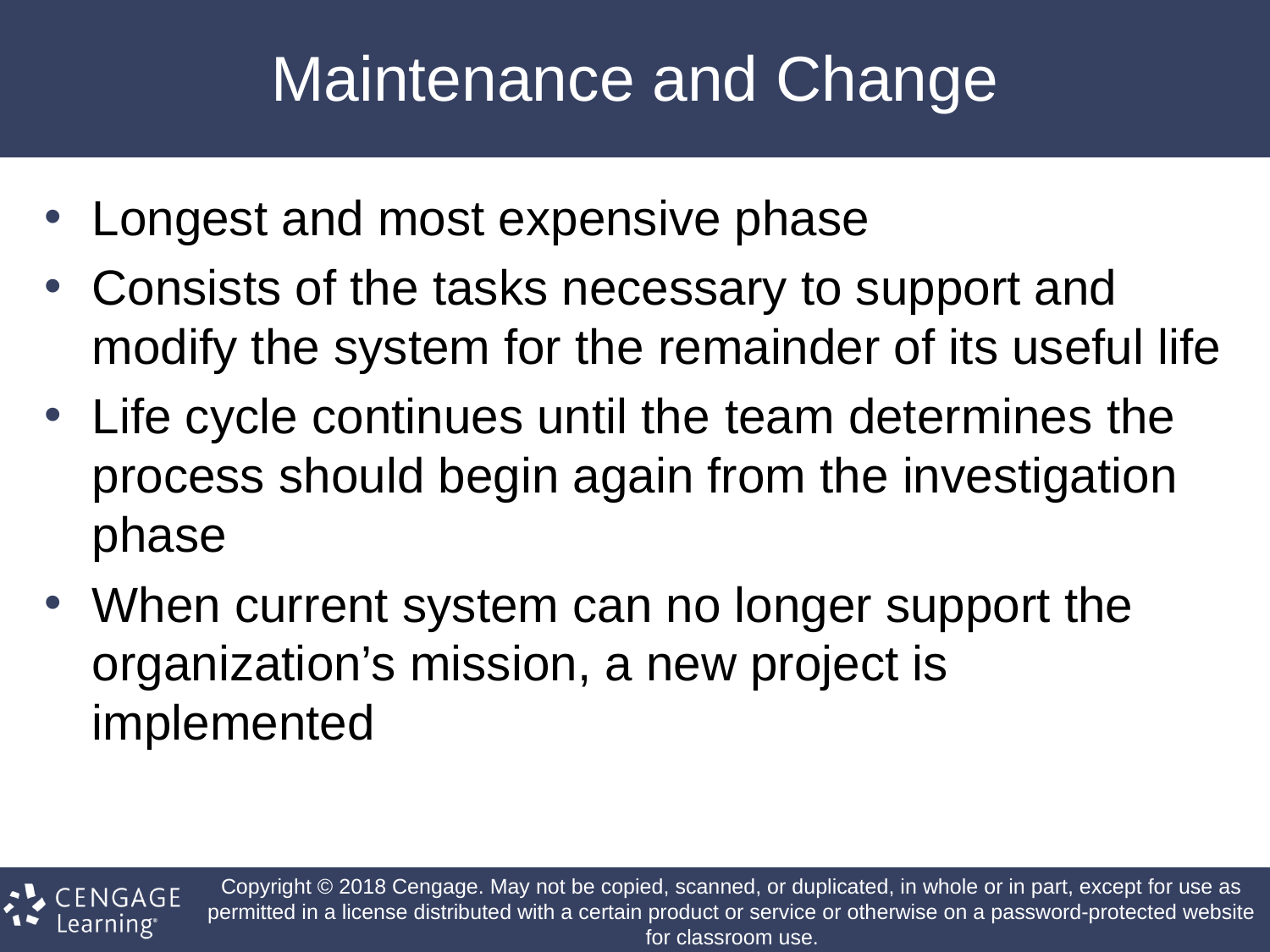

# Maintenance and Change
Longest and most expensive phase
Consists of the tasks necessary to support and modify the system for the remainder of its useful life
Life cycle continues until the team determines the process should begin again from the investigation phase
When current system can no longer support the organization’s mission, a new project is implemented